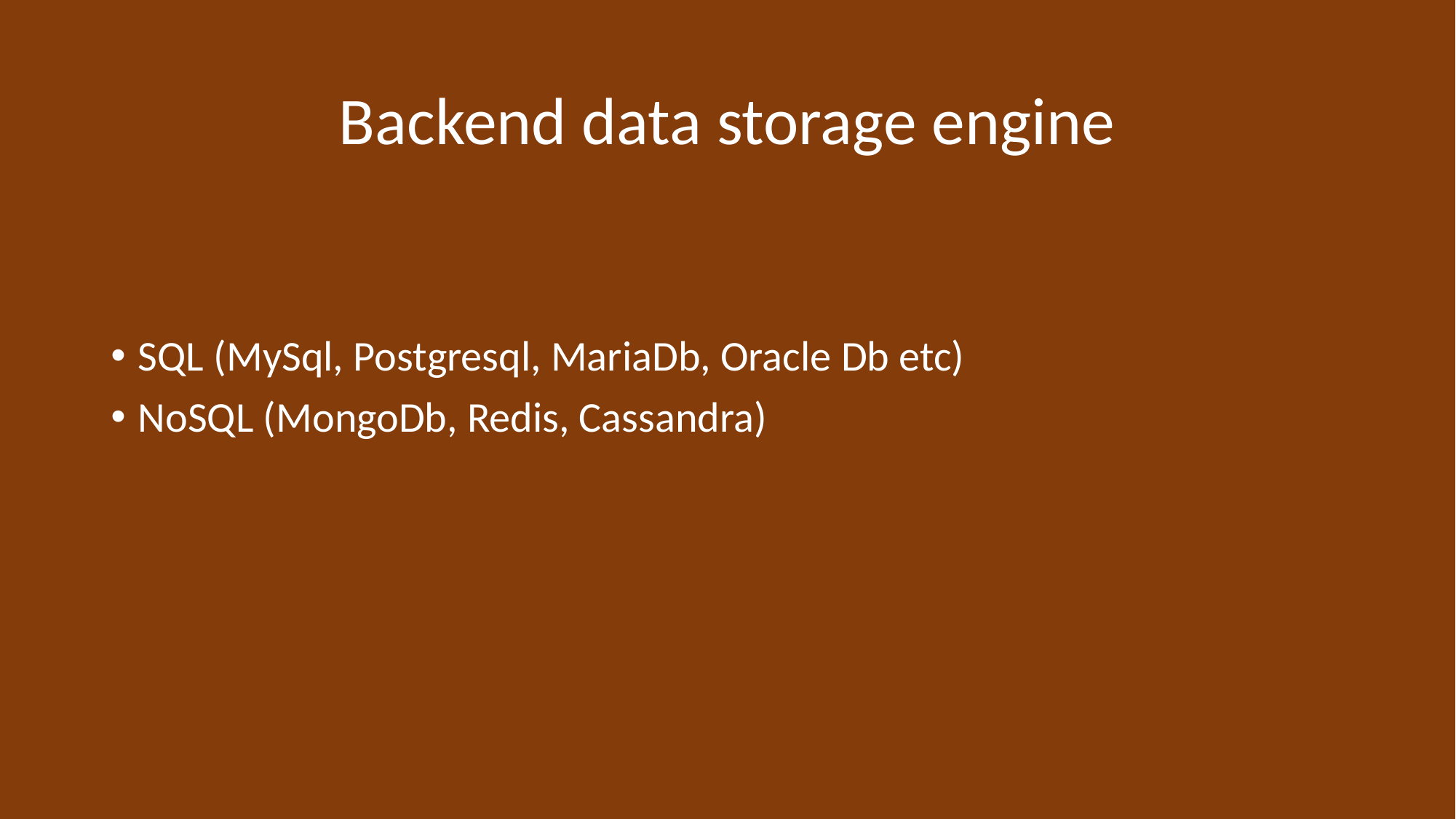

# Backend data storage engine
SQL (MySql, Postgresql, MariaDb, Oracle Db etc)
NoSQL (MongoDb, Redis, Cassandra)